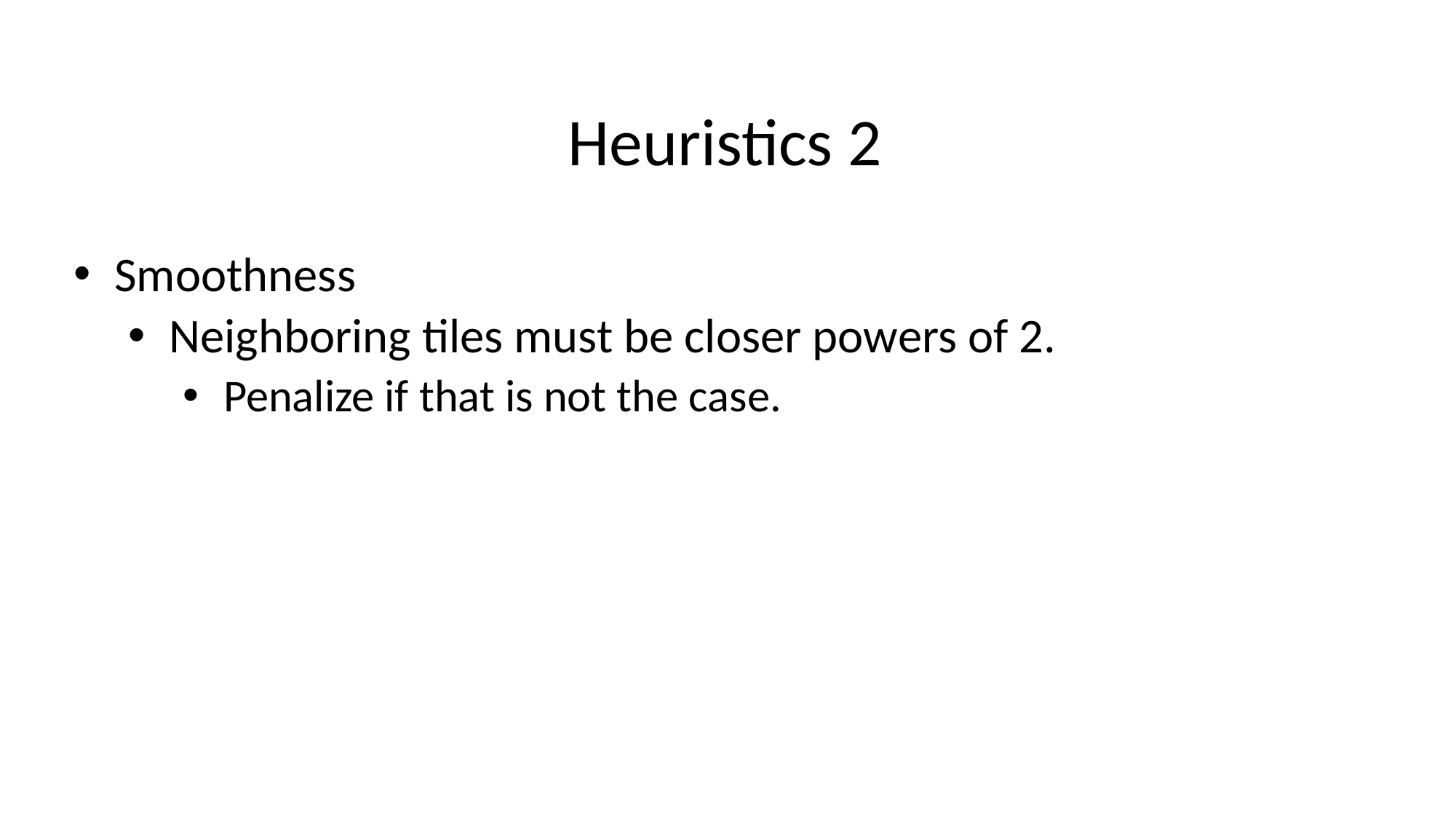

# Heuristics 2
Smoothness
Neighboring tiles must be closer powers of 2.
Penalize if that is not the case.